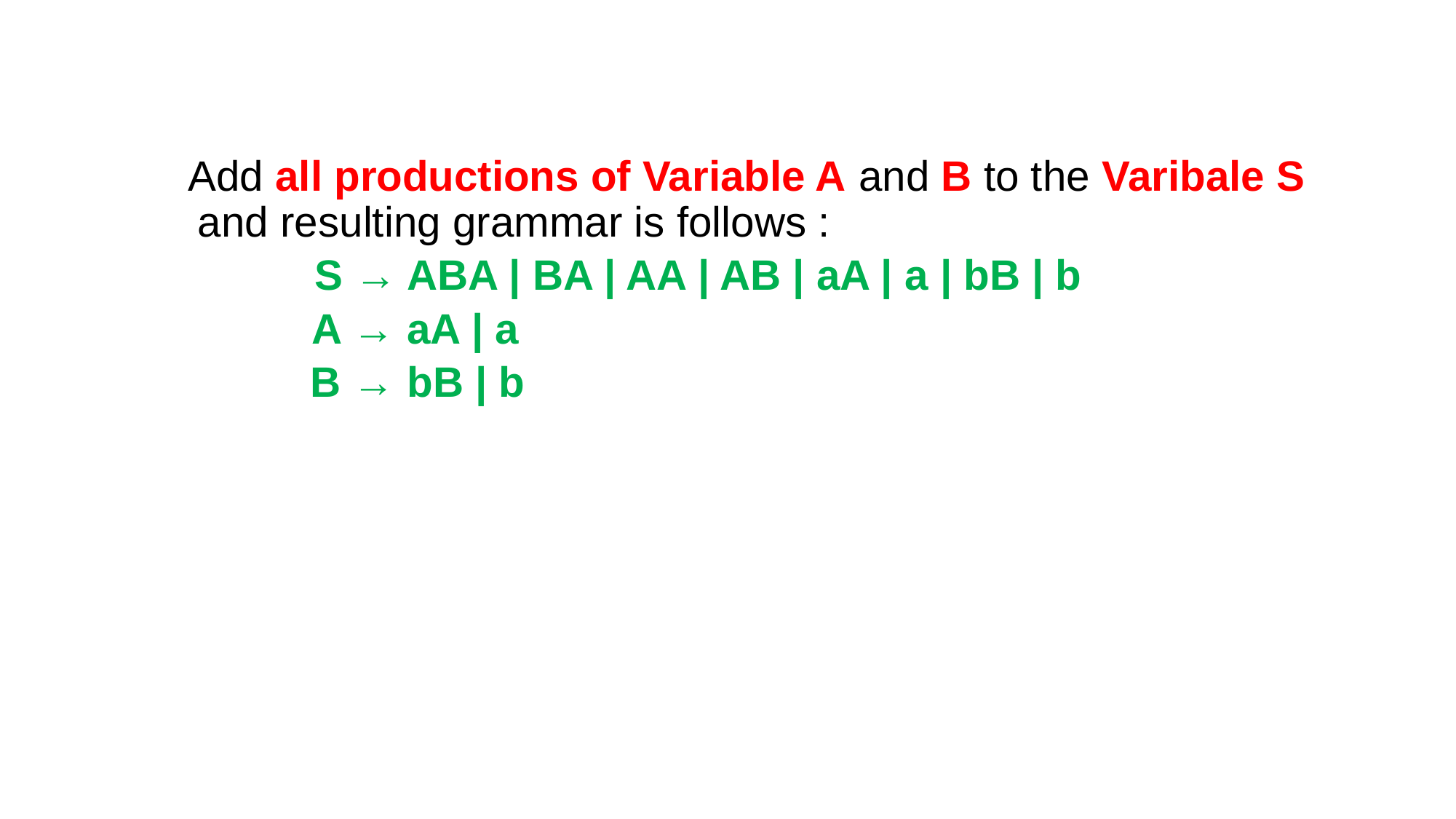

Add all productions of Variable A and B to the Varibale S and resulting grammar is follows :
                    S → ABA | BA | AA | AB | aA | a | bB | b
                 A → aA | a
            B → bB | b